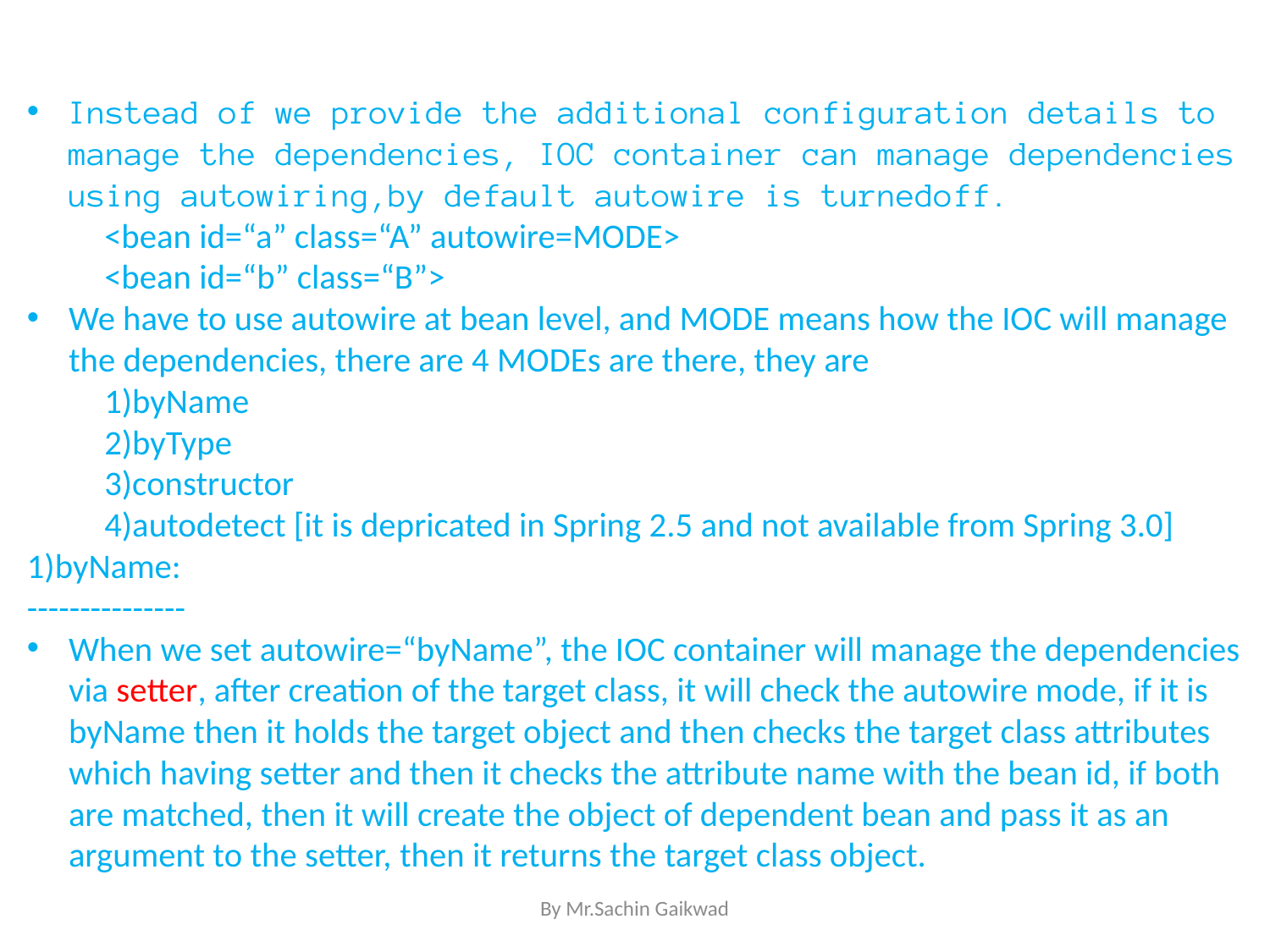

Instead of we provide the additional configuration details to manage the dependencies, IOC container can manage dependencies using autowiring,by default autowire is turnedoff.
	<bean id=“a” class=“A” autowire=MODE>
	<bean id=“b” class=“B”>
We have to use autowire at bean level, and MODE means how the IOC will manage the dependencies, there are 4 MODEs are there, they are
	1)byName
	2)byType
	3)constructor
	4)autodetect [it is depricated in Spring 2.5 and not available from Spring 3.0]
1)byName:
---------------
When we set autowire=“byName”, the IOC container will manage the dependencies via setter, after creation of the target class, it will check the autowire mode, if it is byName then it holds the target object and then checks the target class attributes which having setter and then it checks the attribute name with the bean id, if both are matched, then it will create the object of dependent bean and pass it as an argument to the setter, then it returns the target class object.

By Mr.Sachin Gaikwad